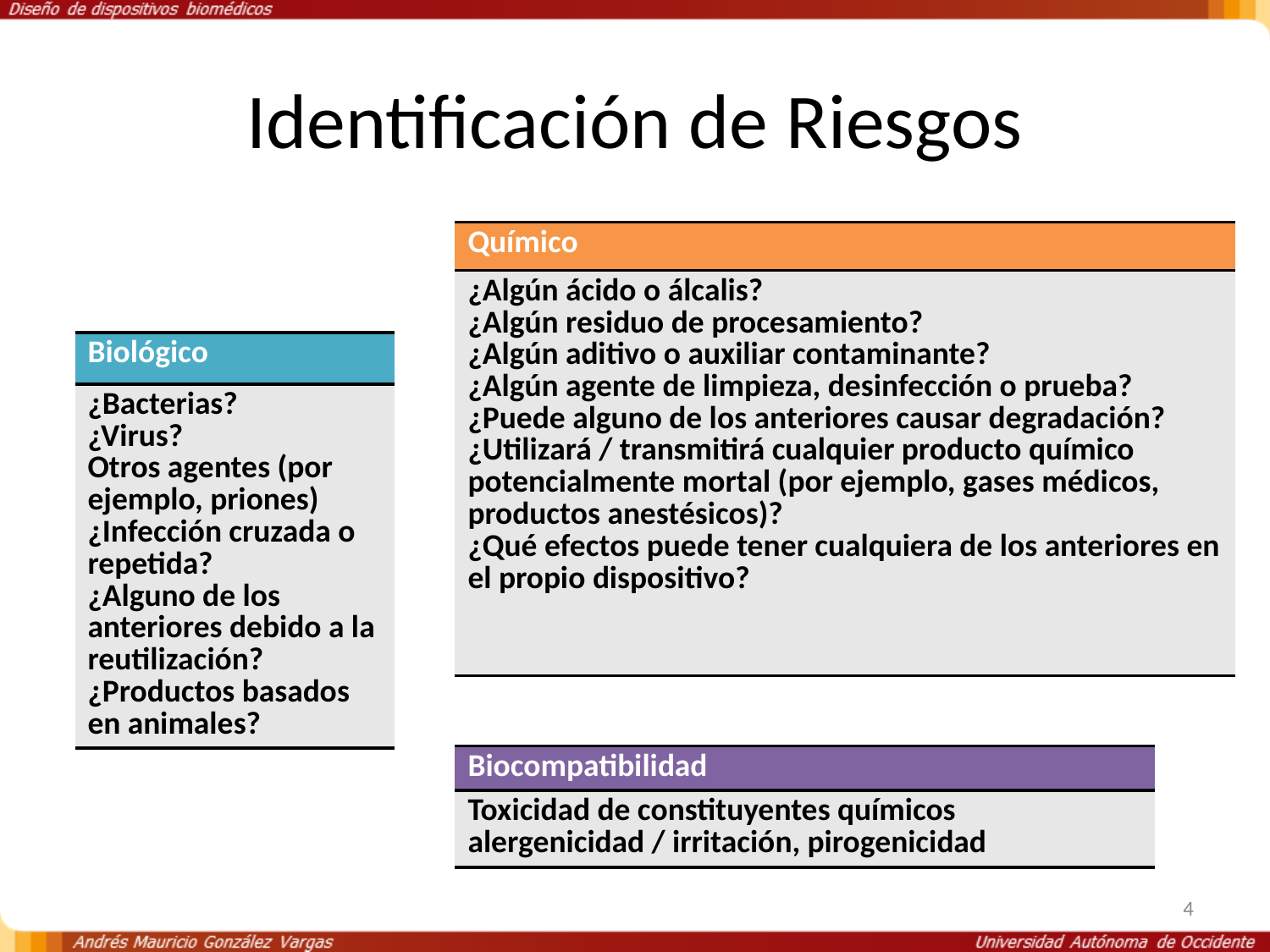

# Identificación de Riesgos
| Químico |
| --- |
| ¿Algún ácido o álcalis? ¿Algún residuo de procesamiento? ¿Algún aditivo o auxiliar contaminante? ¿Algún agente de limpieza, desinfección o prueba? ¿Puede alguno de los anteriores causar degradación? ¿Utilizará / transmitirá cualquier producto químico potencialmente mortal (por ejemplo, gases médicos, productos anestésicos)? ¿Qué efectos puede tener cualquiera de los anteriores en el propio dispositivo? |
| Biológico |
| --- |
| ¿Bacterias? ¿Virus? Otros agentes (por ejemplo, priones) ¿Infección cruzada o repetida? ¿Alguno de los anteriores debido a la reutilización? ¿Productos basados ​​en animales? |
| Biocompatibilidad |
| --- |
| Toxicidad de constituyentes químicos alergenicidad / irritación, pirogenicidad |
4